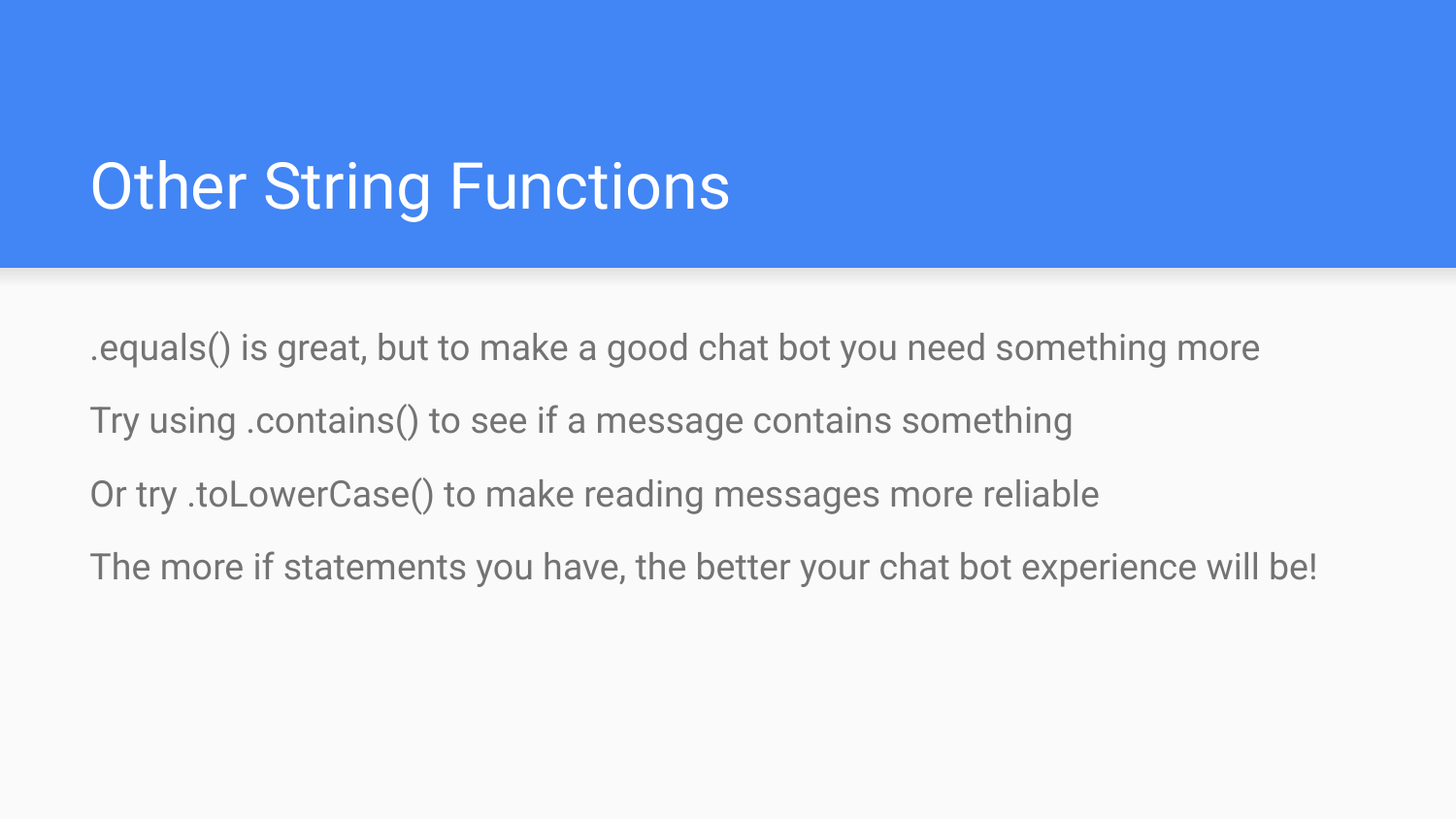

# Other String Functions
.equals() is great, but to make a good chat bot you need something more
Try using .contains() to see if a message contains something
Or try .toLowerCase() to make reading messages more reliable
The more if statements you have, the better your chat bot experience will be!